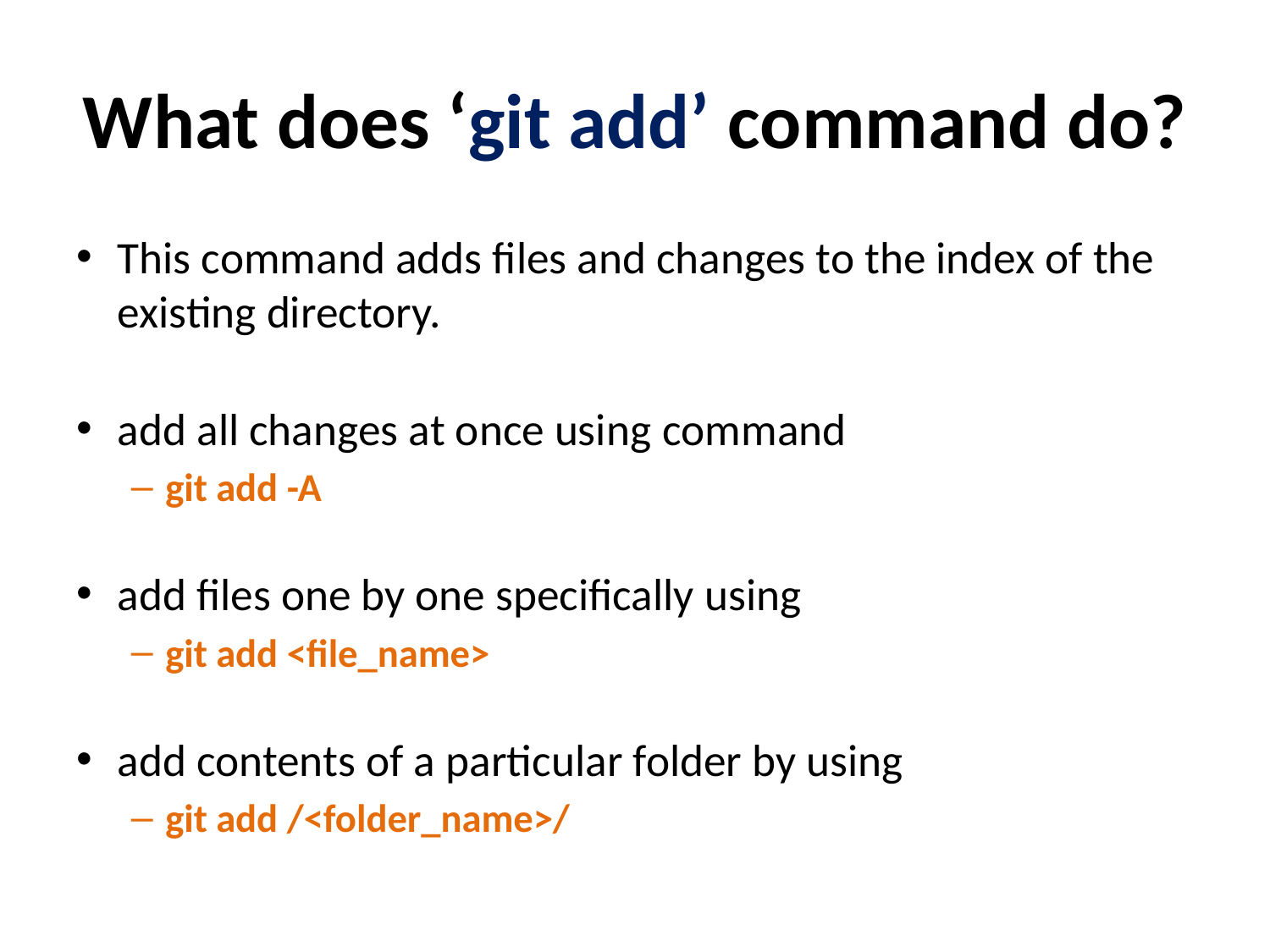

# What does ‘git add’ command do?
This command adds files and changes to the index of the existing directory.
add all changes at once using command
git add -A
add files one by one specifically using
git add <file_name>
add contents of a particular folder by using
git add /<folder_name>/